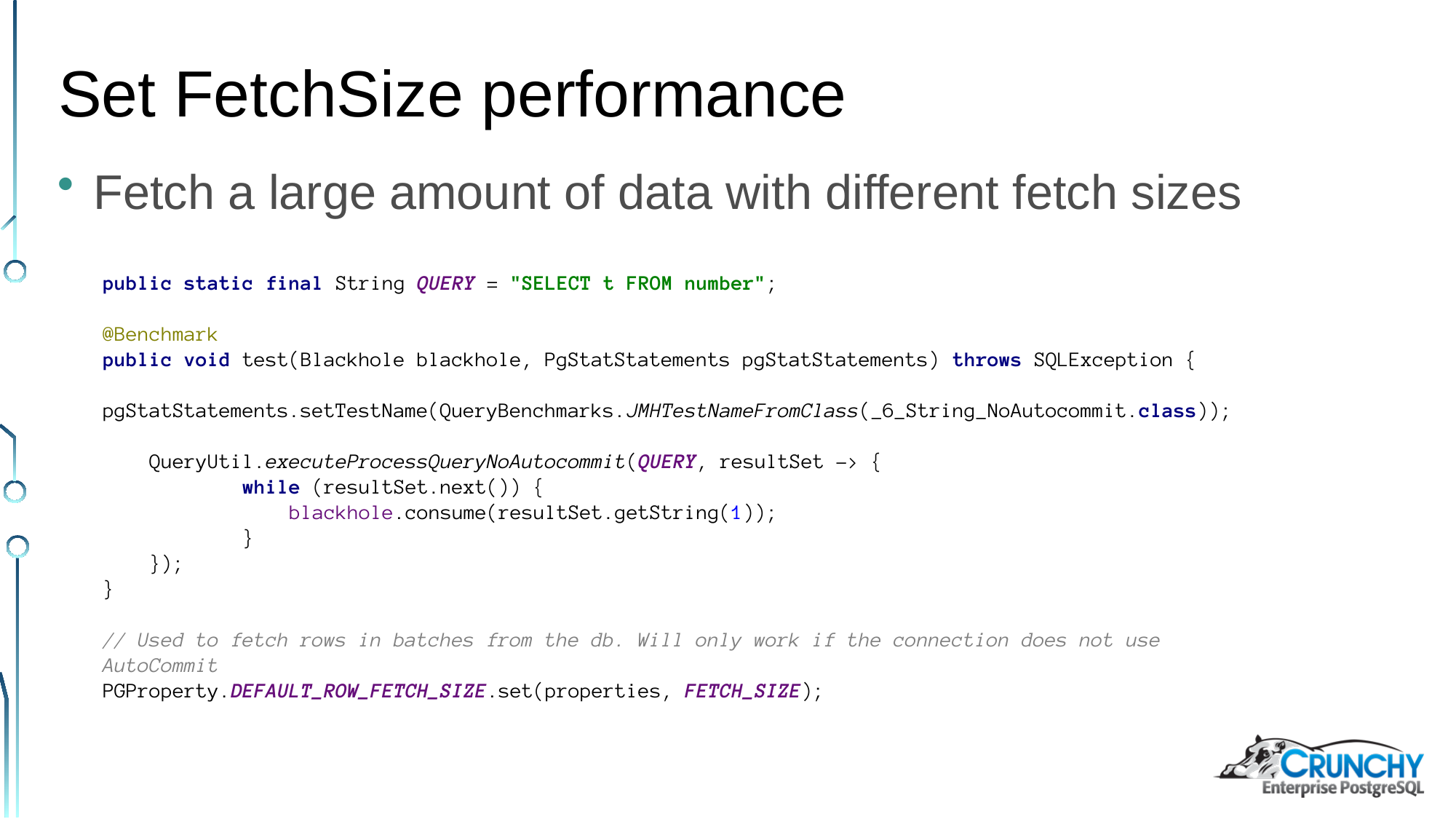

Set FetchSize performance
Fetch a large amount of data with different fetch sizes

public static final String QUERY = "SELECT t FROM number";

@Benchmark
public void test(Blackhole blackhole, PgStatStatements pgStatStatements) throws SQLException {
    pgStatStatements.setTestName(QueryBenchmarks.JMHTestNameFromClass(_6_String_NoAutocommit.class));

    QueryUtil.executeProcessQueryNoAutocommit(QUERY, resultSet -> {
            while (resultSet.next()) {
                blackhole.consume(resultSet.getString(1));
            }
    });
}

// Used to fetch rows in batches from the db. Will only work if the connection does not use AutoCommit
PGProperty.DEFAULT_ROW_FETCH_SIZE.set(properties, FETCH_SIZE);